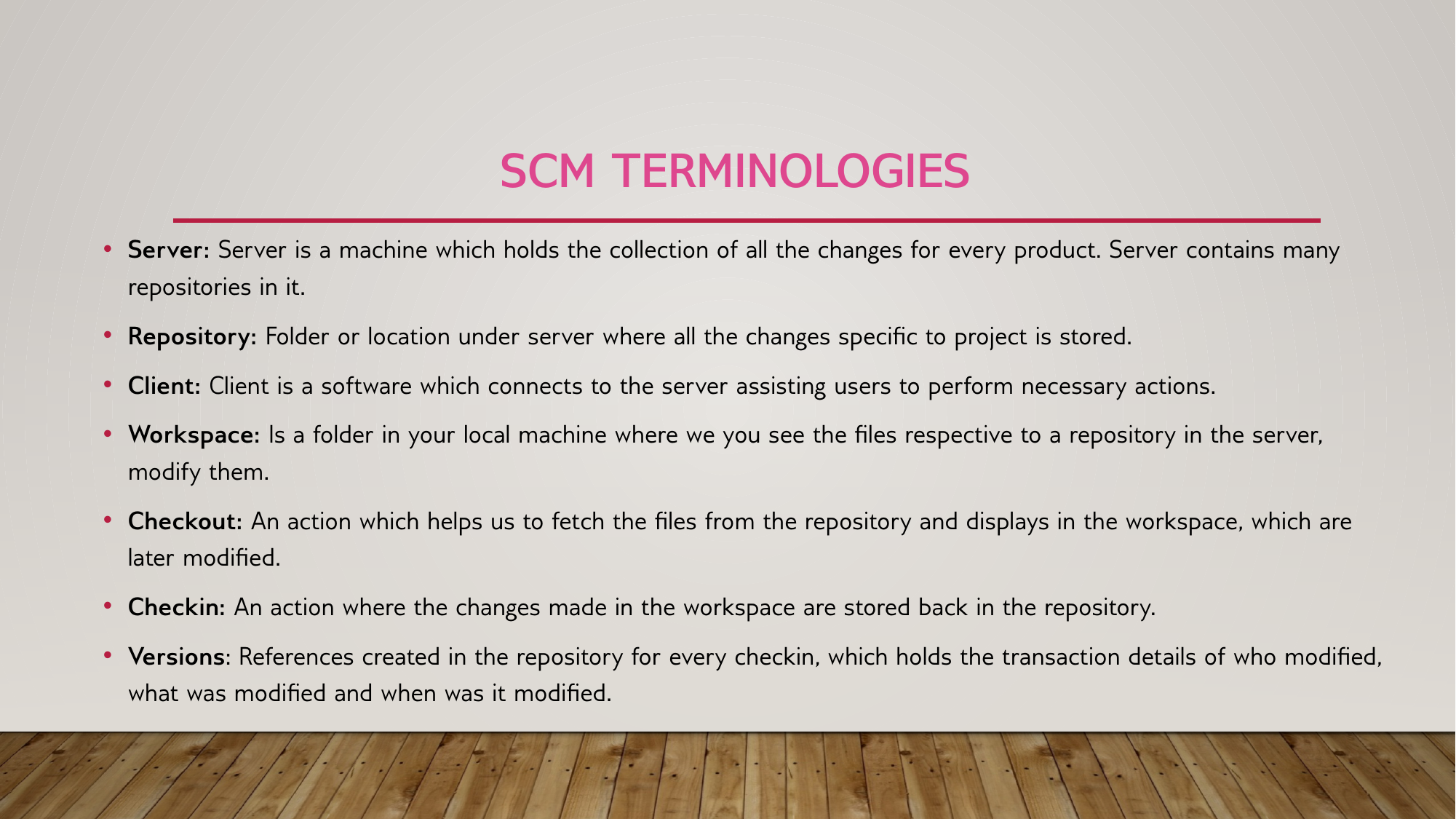

# SCM Terminologies
Server: Server is a machine which holds the collection of all the changes for every product. Server contains many repositories in it.
Repository: Folder or location under server where all the changes specific to project is stored.
Client: Client is a software which connects to the server assisting users to perform necessary actions.
Workspace: Is a folder in your local machine where we you see the files respective to a repository in the server, modify them.
Checkout: An action which helps us to fetch the files from the repository and displays in the workspace, which are later modified.
Checkin: An action where the changes made in the workspace are stored back in the repository.
Versions: References created in the repository for every checkin, which holds the transaction details of who modified, what was modified and when was it modified.